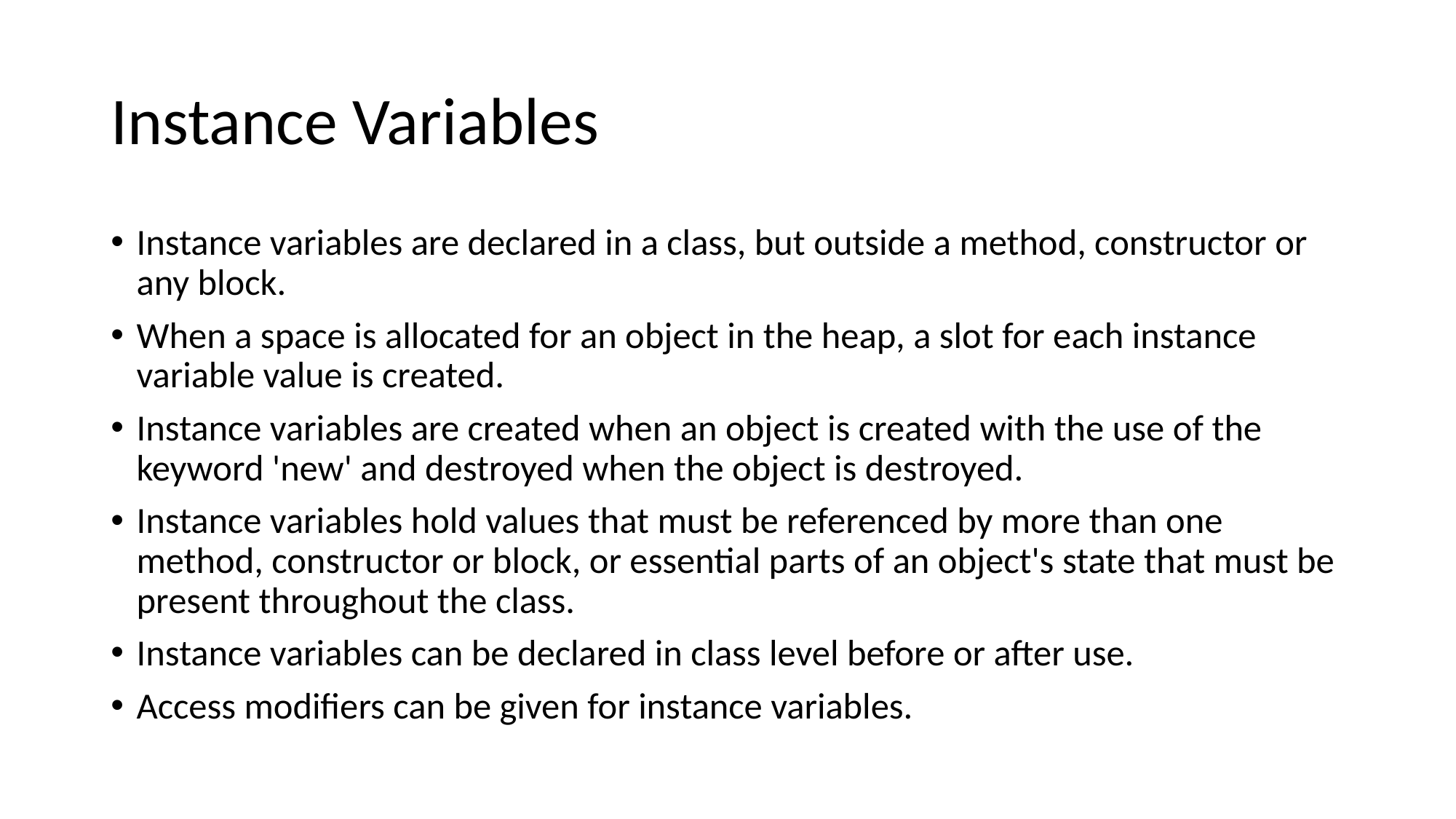

# Instance Variables
Instance variables are declared in a class, but outside a method, constructor or any block.
When a space is allocated for an object in the heap, a slot for each instance variable value is created.
Instance variables are created when an object is created with the use of the keyword 'new' and destroyed when the object is destroyed.
Instance variables hold values that must be referenced by more than one method, constructor or block, or essential parts of an object's state that must be present throughout the class.
Instance variables can be declared in class level before or after use.
Access modifiers can be given for instance variables.